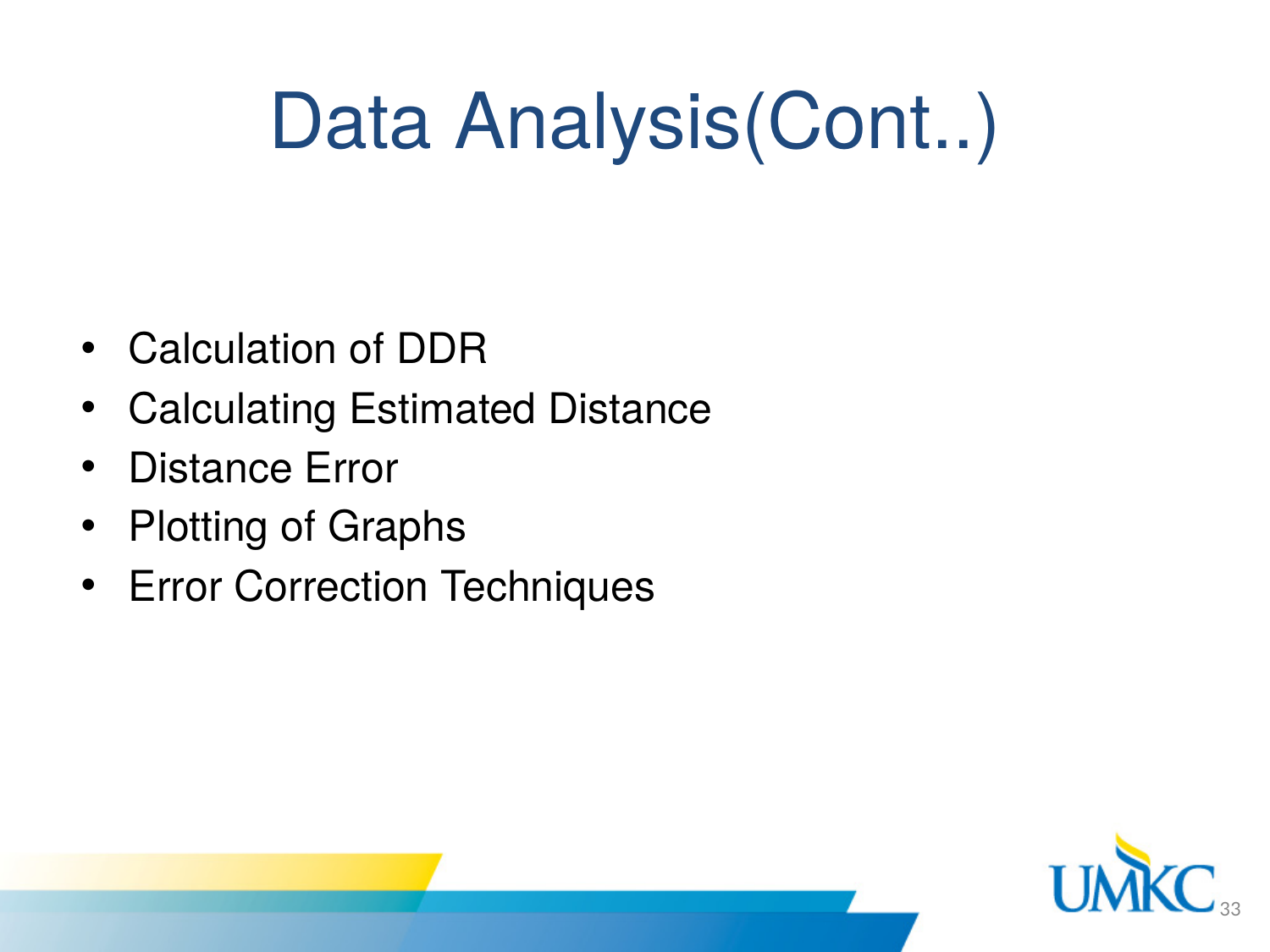

# Data Analysis(Cont..)

Calculation of DDR
Calculating Estimated Distance
Distance Error
Plotting of Graphs
Error Correction Techniques

33